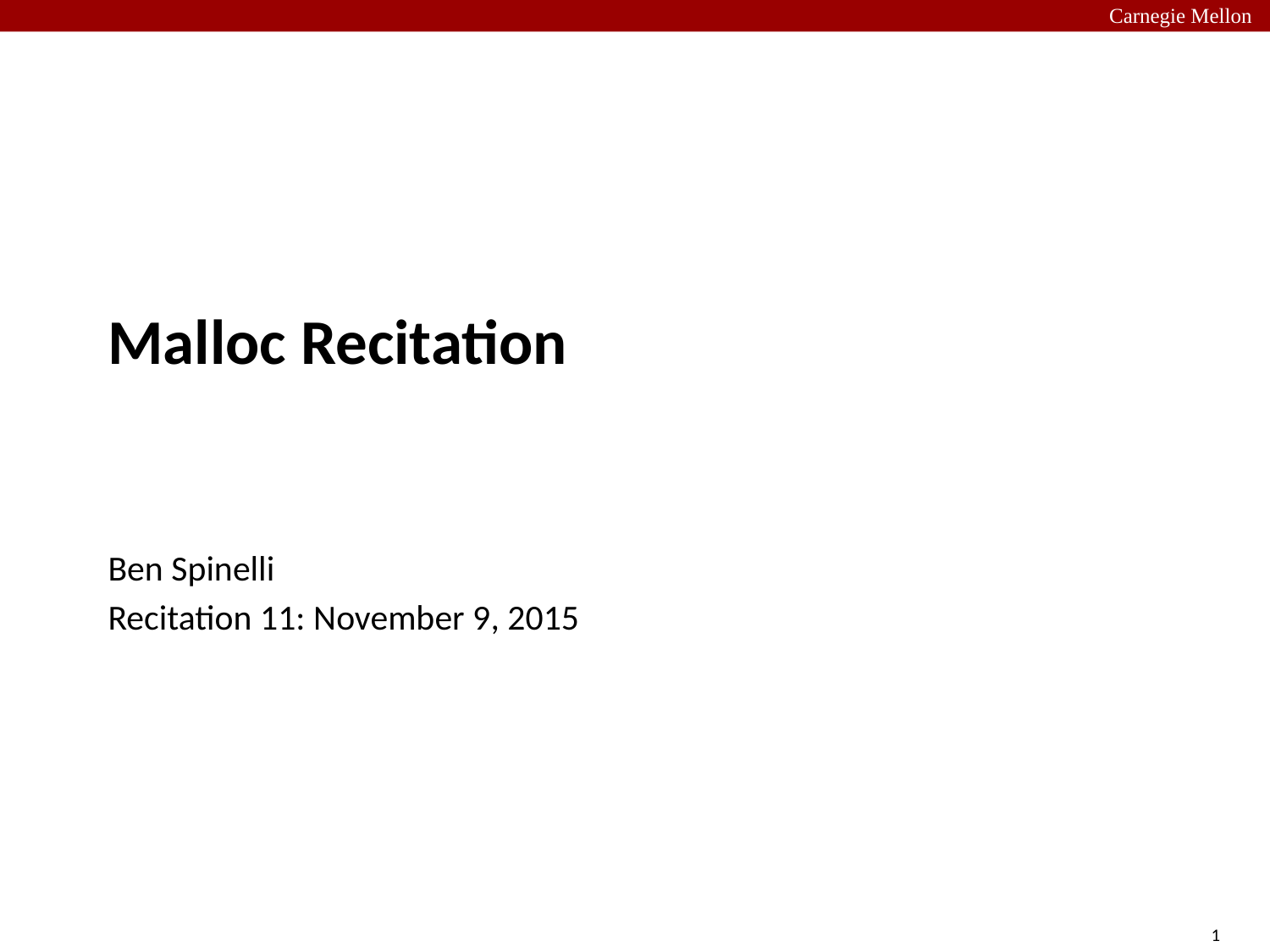

# Malloc Recitation
Ben Spinelli
Recitation 11: November 9, 2015